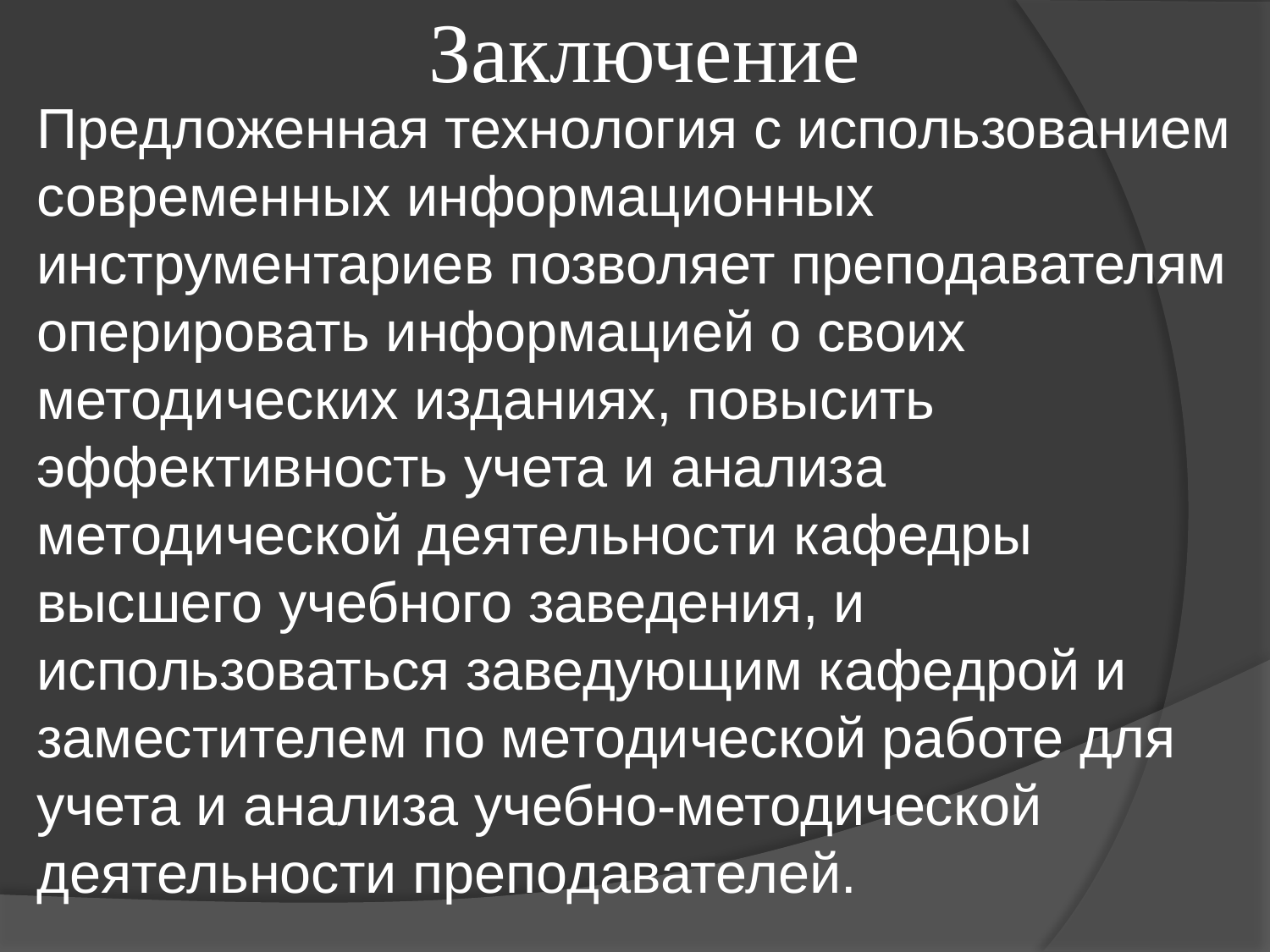

Заключение
Предложенная технология с использованием современных информационных инструментариев позволяет преподавателям оперировать информацией о своих методических изданиях, повысить эффективность учета и анализа методической деятельности кафедры высшего учебного заведения, и использоваться заведующим кафедрой и заместителем по методической работе для учета и анализа учебно-методической деятельности преподавателей.